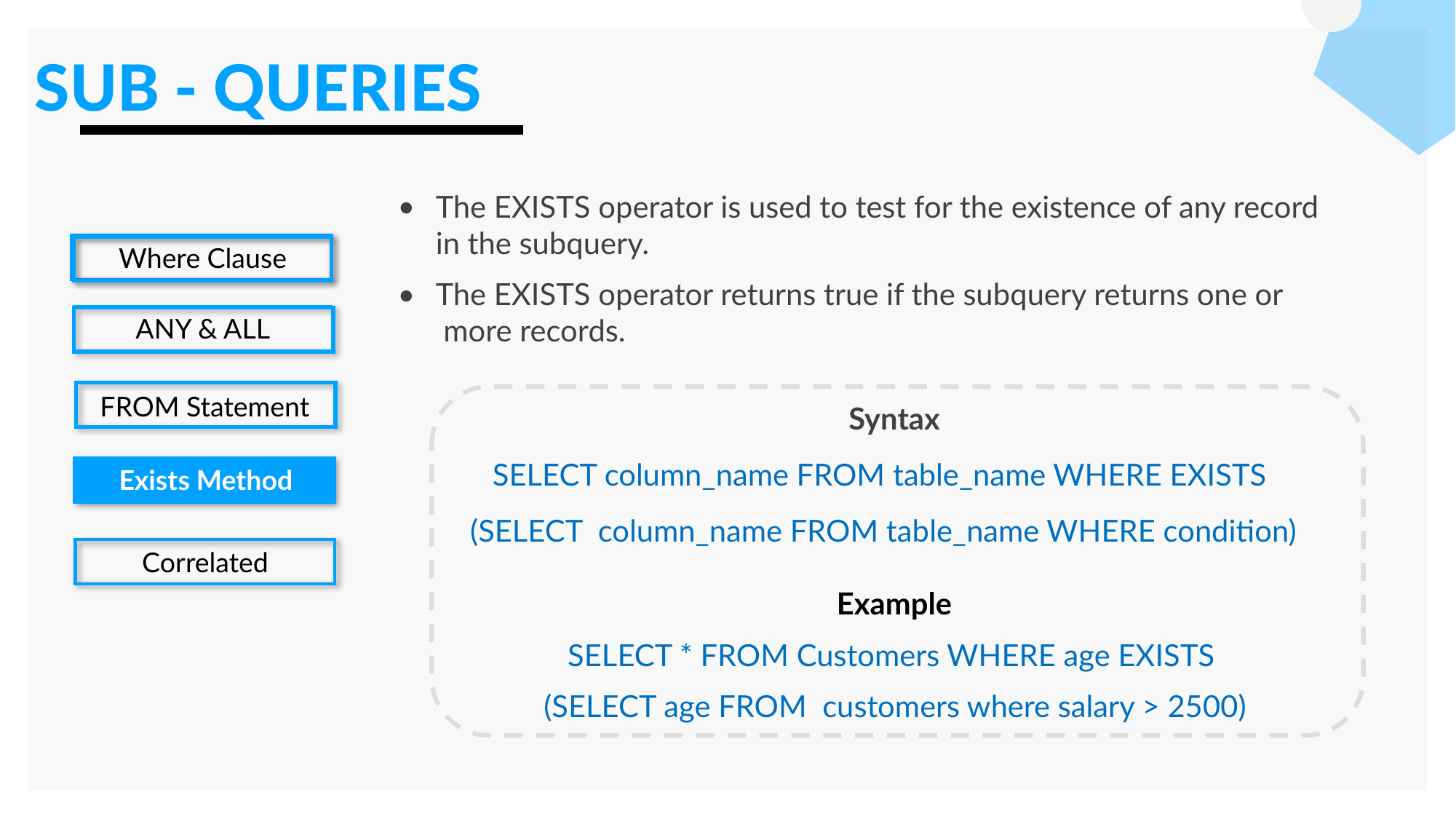

SUB - QUERIES
The EXISTS operator is used to test for the existence of any record in the subquery.
The EXISTS operator returns true if the subquery returns one or  more records.

Syntax
SELECT column_name FROM table_name WHERE EXISTS
(SELECT  column_name FROM table_name WHERE condition)

Example
SELECT * FROM Customers WHERE age EXISTS
 (SELECT age FROM  customers where salary > 2500)

Where Clause

ANY & ALL

FROM Statement

Exists Method

Correlated